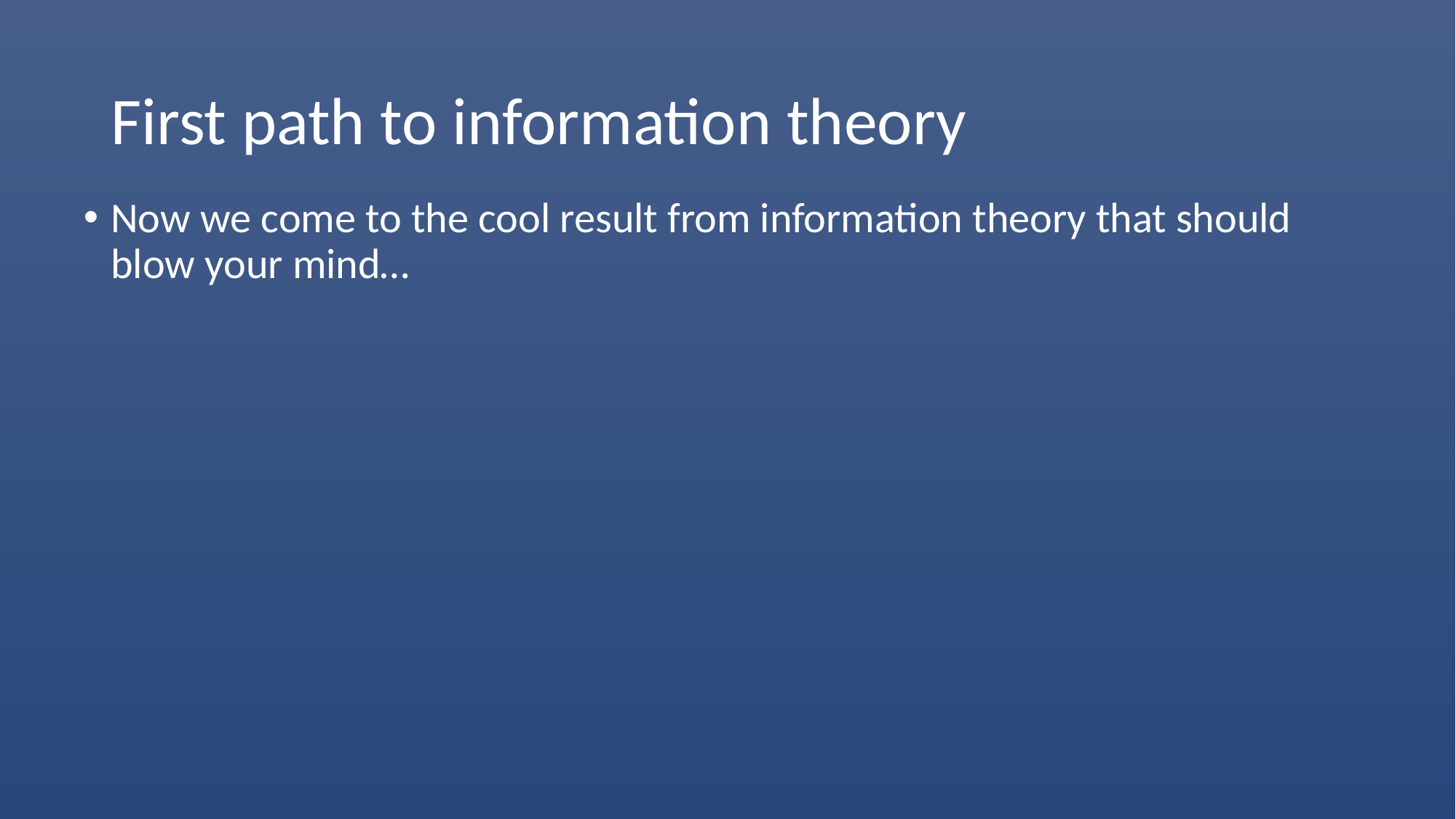

# First path to information theory
Now we come to the cool result from information theory that should blow your mind…